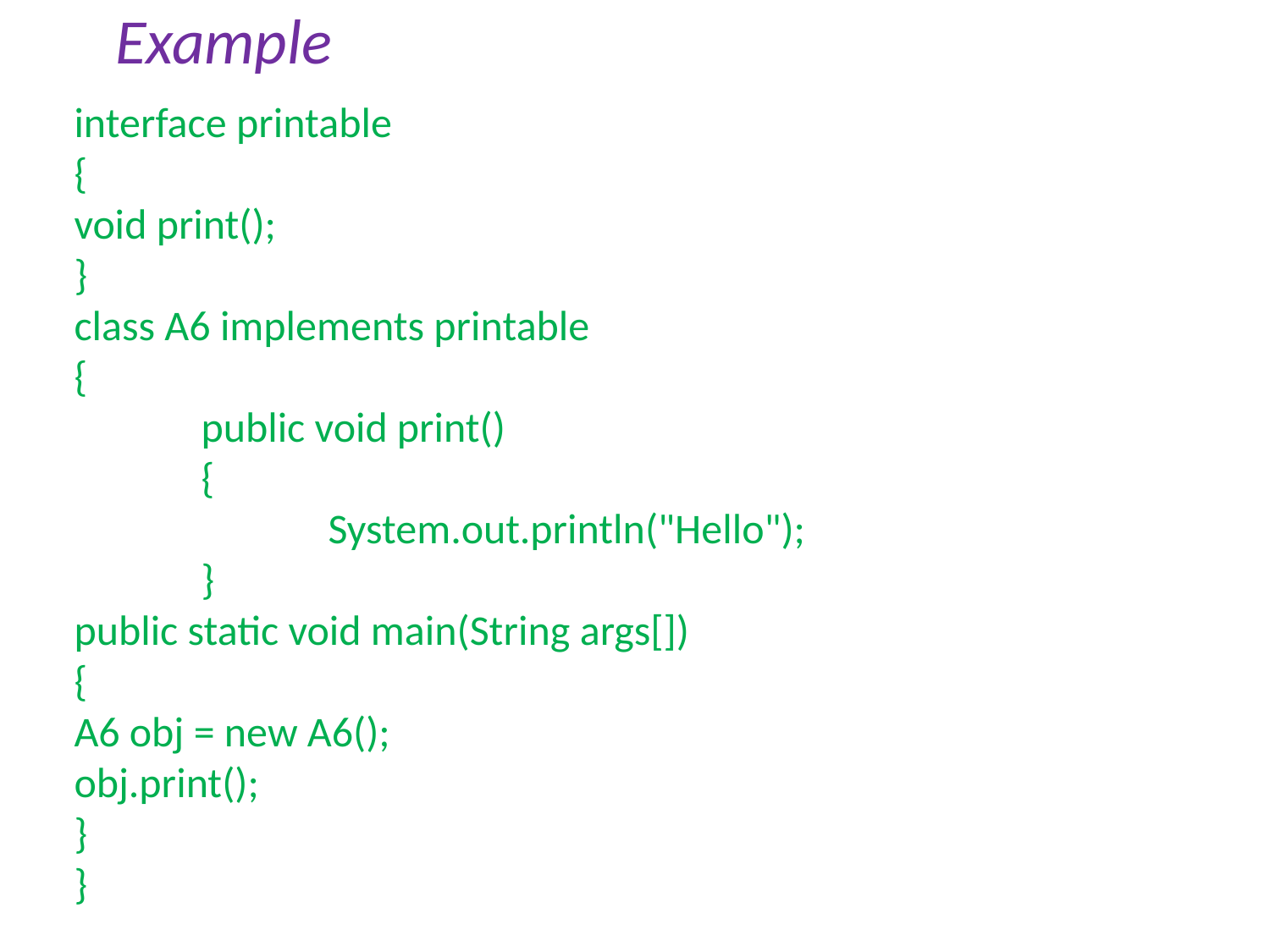

# Example
interface printable
{
void print();
}
class A6 implements printable
{
	public void print()
	{
		System.out.println("Hello");
	}
public static void main(String args[])
{
A6 obj = new A6();
obj.print();
}
}